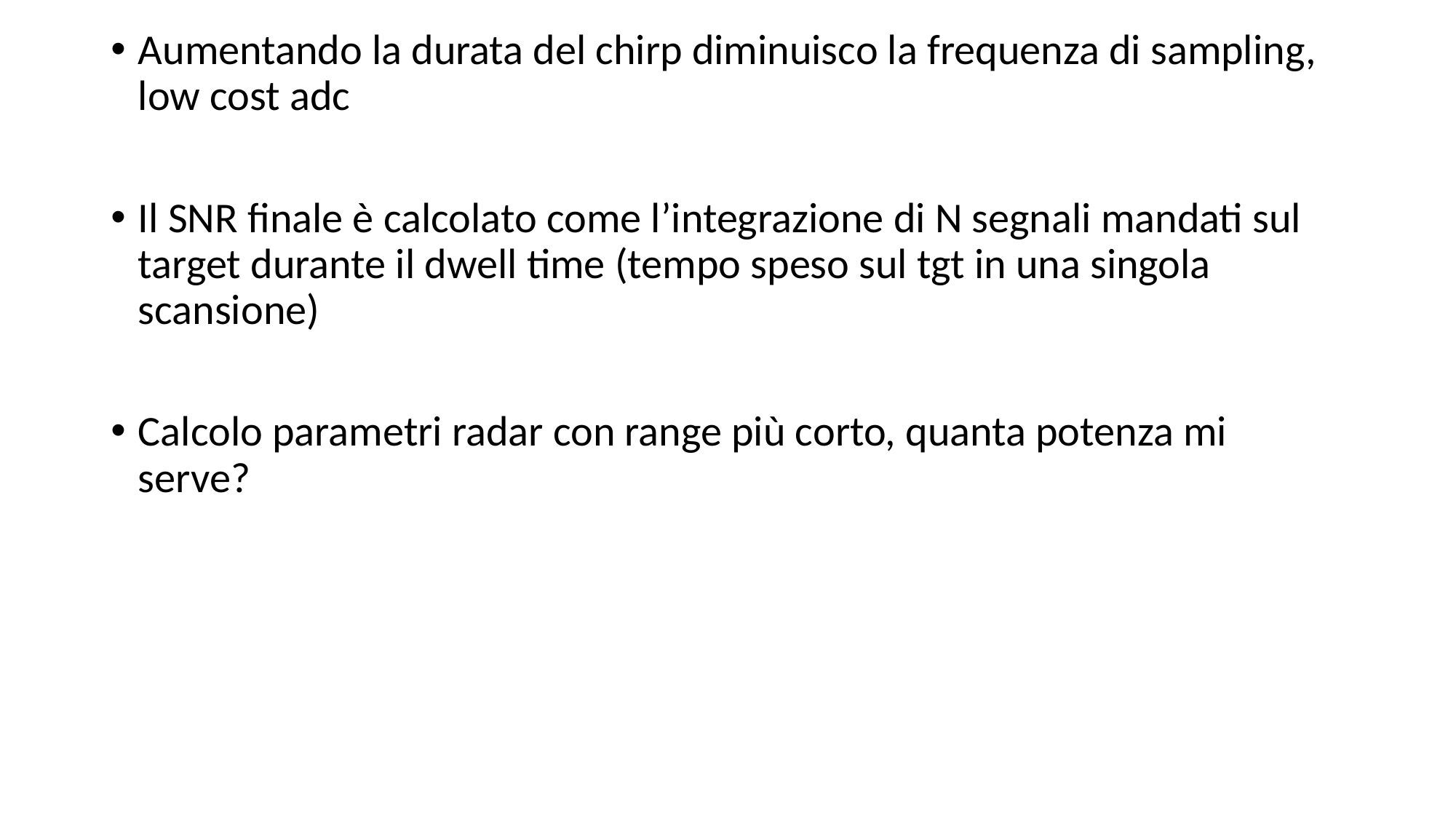

Aumentando la durata del chirp diminuisco la frequenza di sampling, low cost adc

Il SNR finale è calcolato come l’integrazione di N segnali mandati sul target durante il dwell time (tempo speso sul tgt in una singola scansione)

Calcolo parametri radar con range più corto, quanta potenza mi serve?